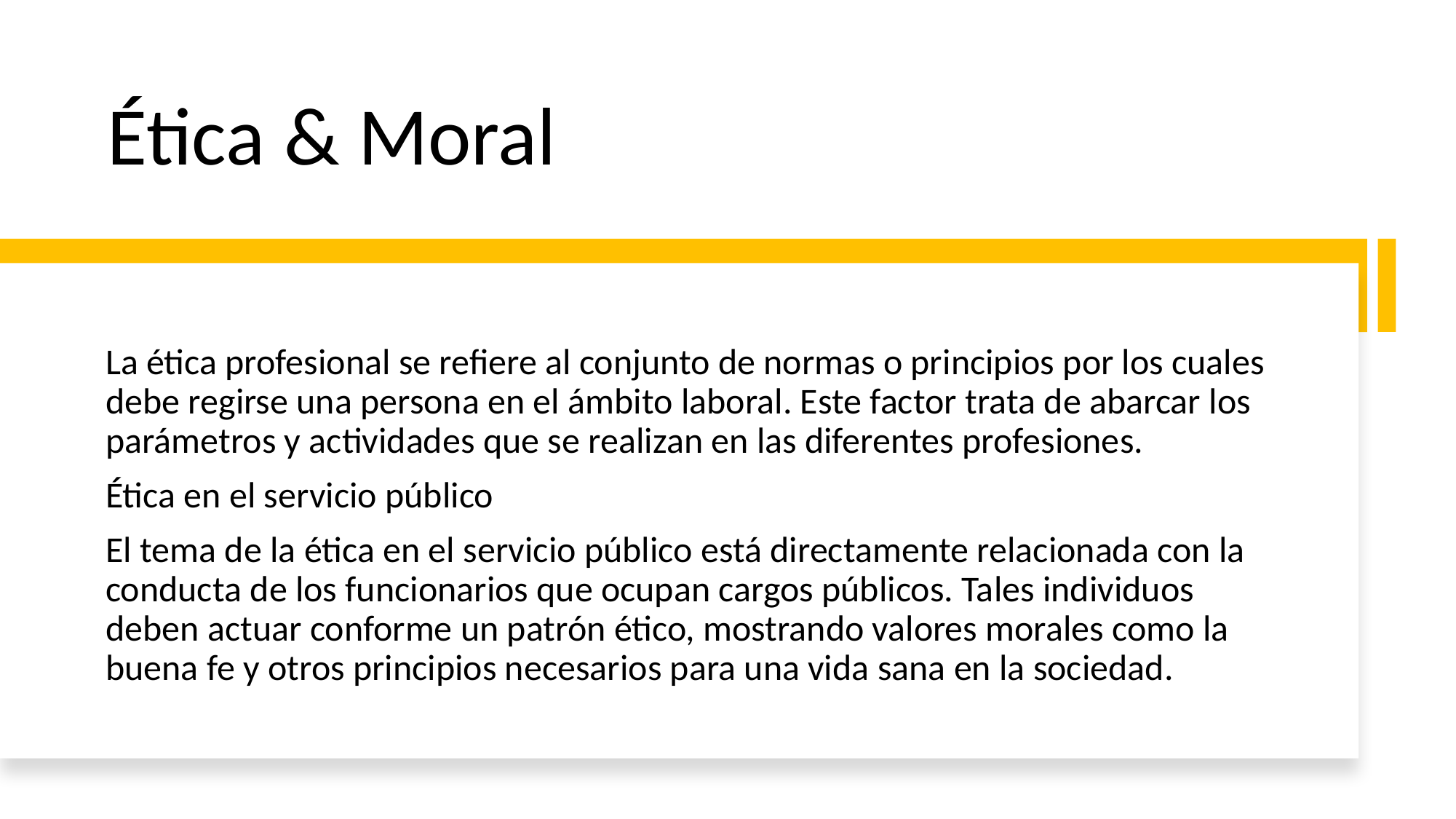

# Ética & Moral

La ética profesional se refiere al conjunto de normas o principios por los cuales debe regirse una persona en el ámbito laboral. Este factor trata de abarcar los parámetros y actividades que se realizan en las diferentes profesiones.
Ética en el servicio público
El tema de la ética en el servicio público está directamente relacionada con la conducta de los funcionarios que ocupan cargos públicos. Tales individuos deben actuar conforme un patrón ético, mostrando valores morales como la buena fe y otros principios necesarios para una vida sana en la sociedad.